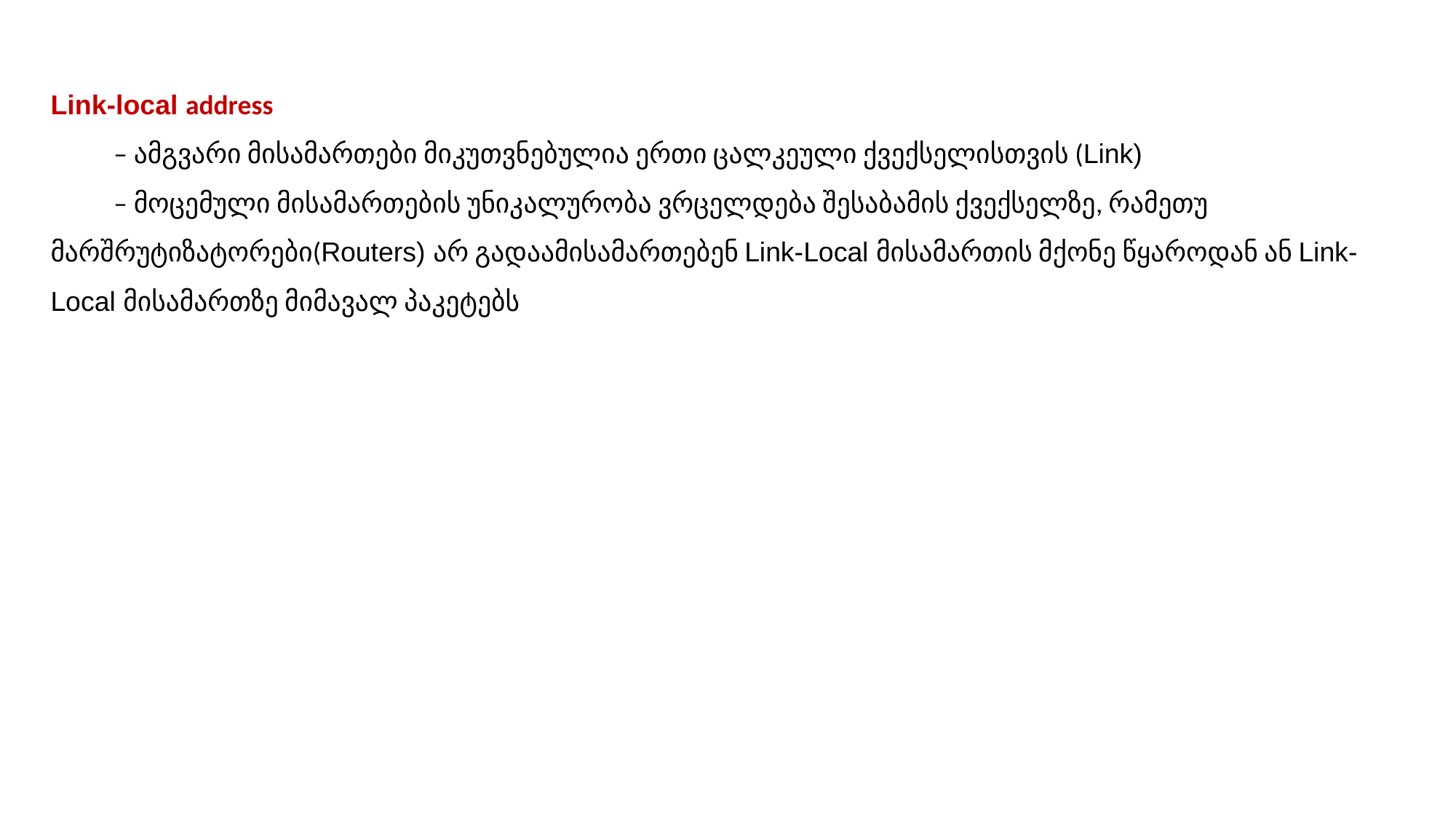

Link-local address
– ამგვარი მისამართები მიკუთვნებულია ერთი ცალკეული ქვექსელისთვის (Link)
– მოცემული მისამართების უნიკალურობა ვრცელდება შესაბამის ქვექსელზე, რამეთუ მარშრუტიზატორები(Routers) არ გადაამისამართებენ Link-Local მისამართის მქონე წყაროდან ან Link-Local მისამართზე მიმავალ პაკეტებს